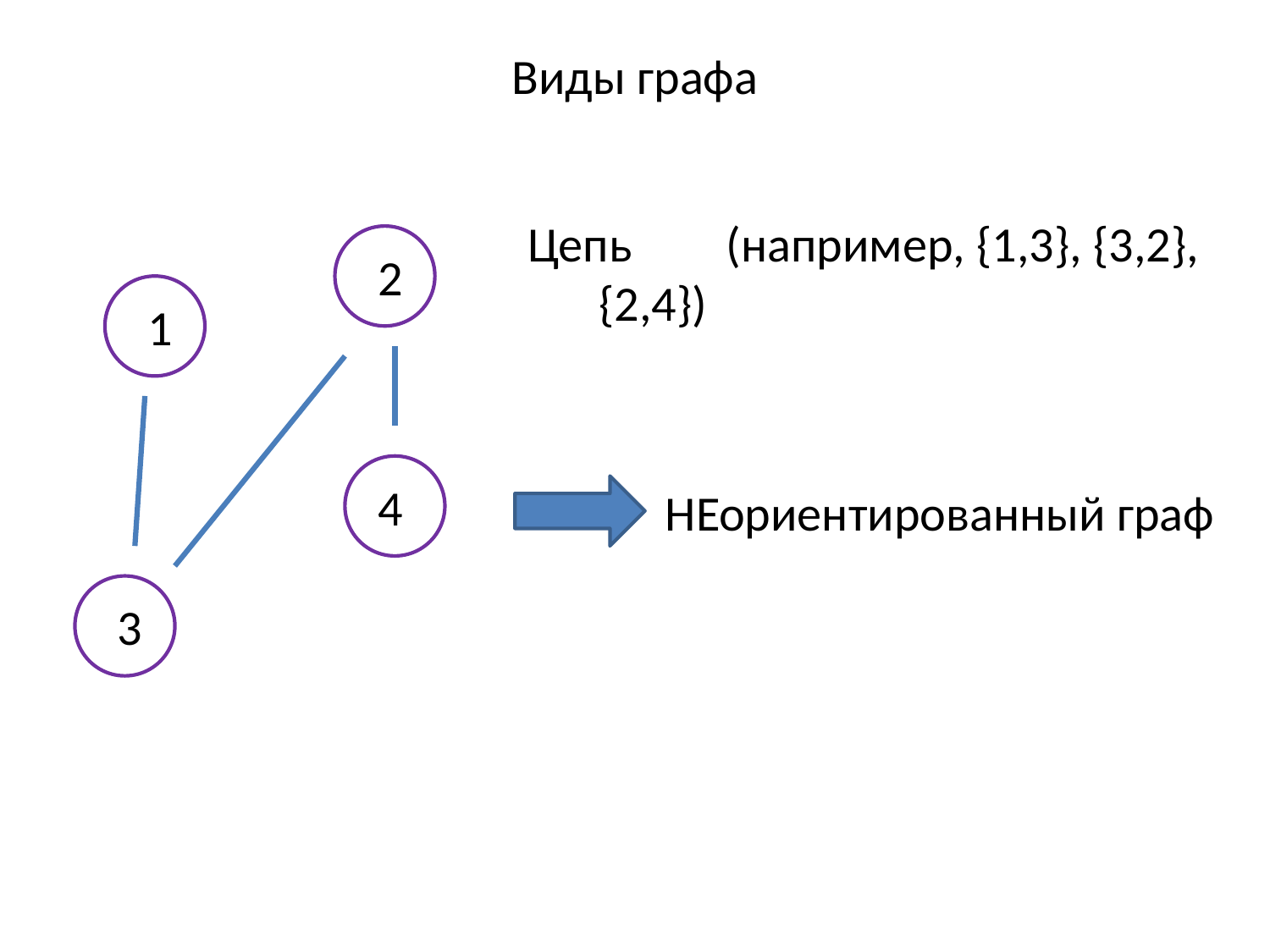

Виды графа
Цепь	(например, {1,3}, {3,2}, {2,4})

2

1
НЕориентированный граф

4

3